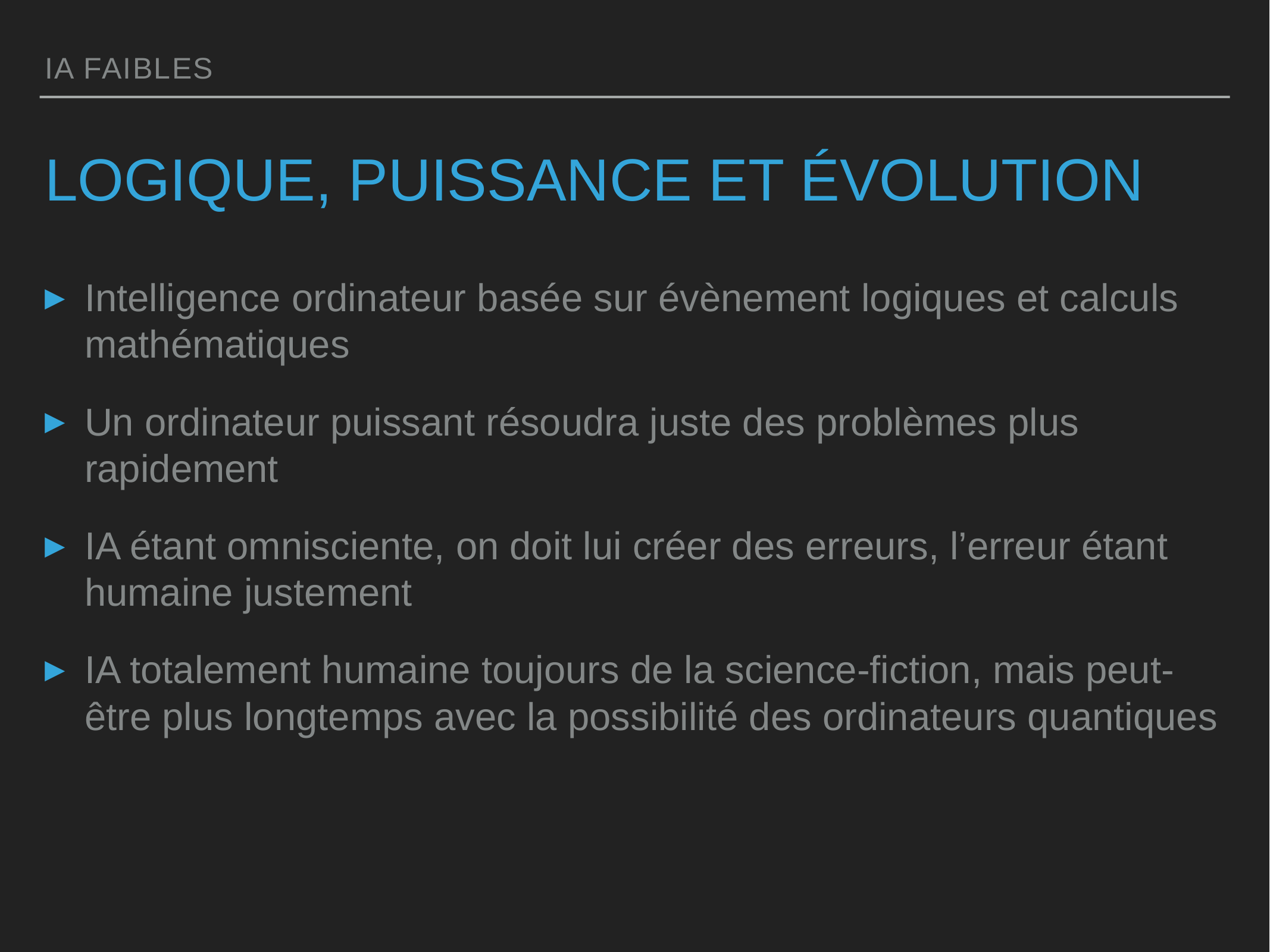

ia faibles
# logique, puissance et évolution
Intelligence ordinateur basée sur évènement logiques et calculs mathématiques
Un ordinateur puissant résoudra juste des problèmes plus rapidement
IA étant omnisciente, on doit lui créer des erreurs, l’erreur étant humaine justement
IA totalement humaine toujours de la science-fiction, mais peut-être plus longtemps avec la possibilité des ordinateurs quantiques